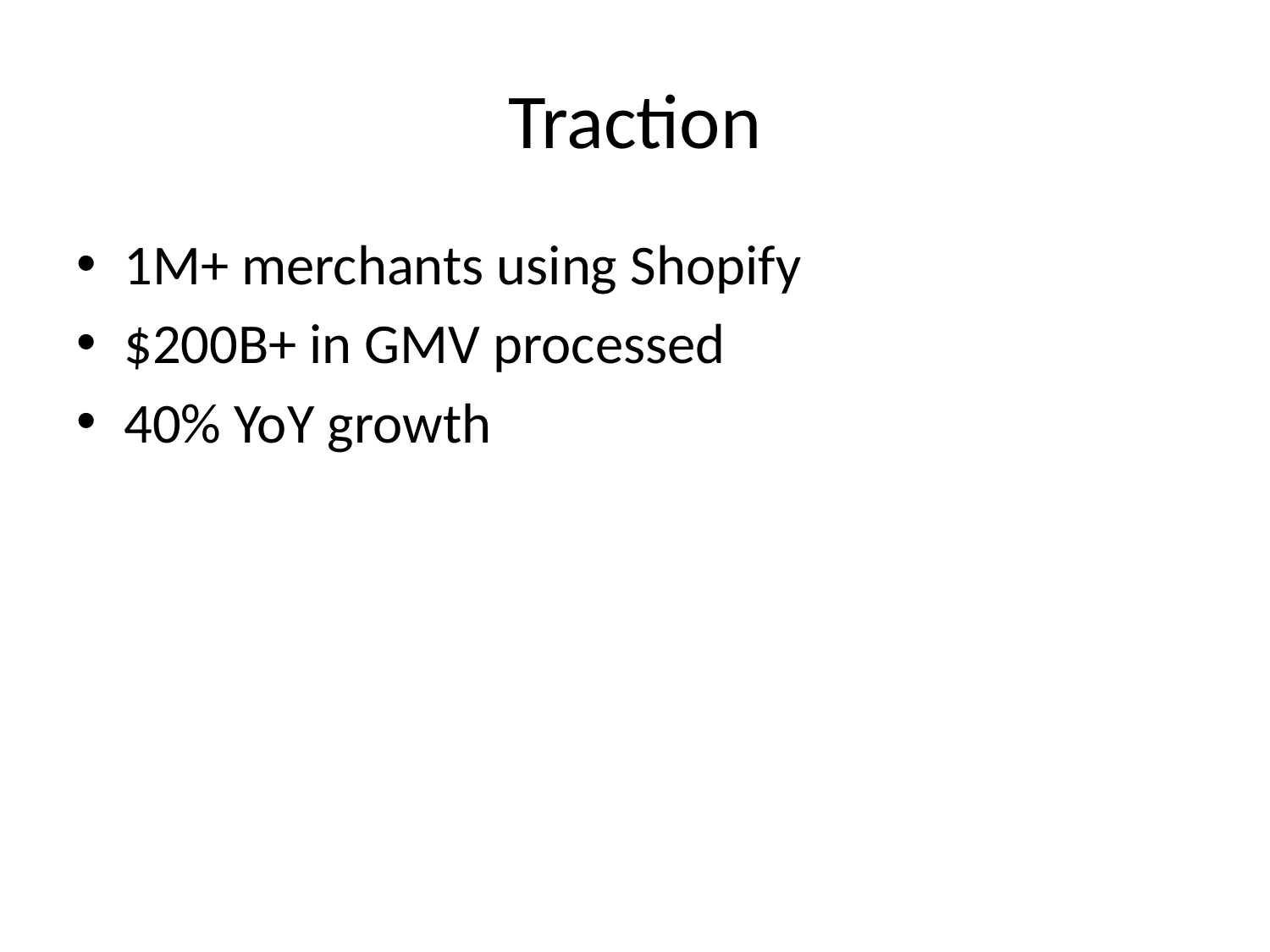

# Traction
1M+ merchants using Shopify
$200B+ in GMV processed
40% YoY growth